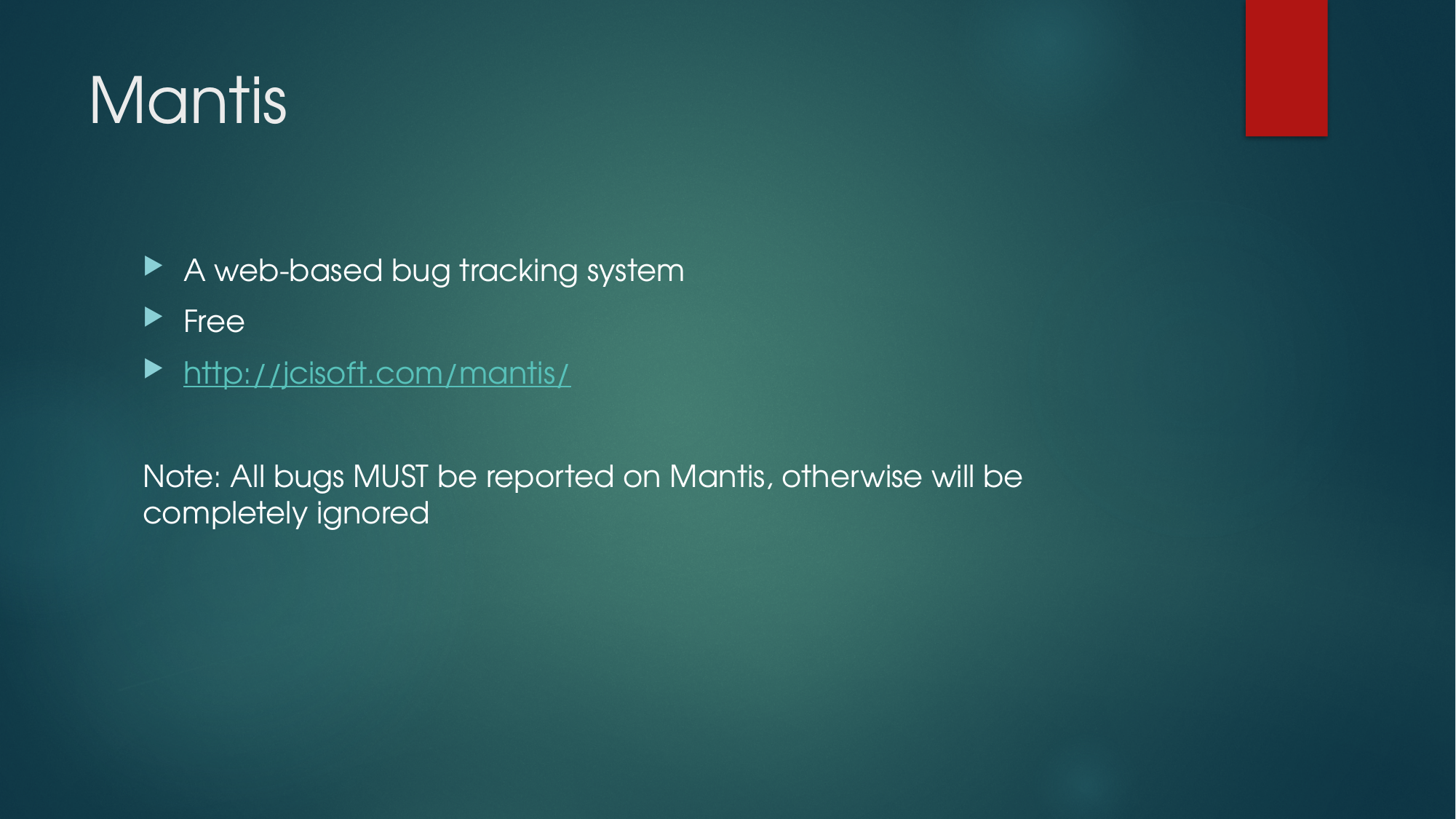

# Mantis
A web-based bug tracking system
Free
http://jcisoft.com/mantis/

Note: All bugs MUST be reported on Mantis, otherwise will be completely ignored